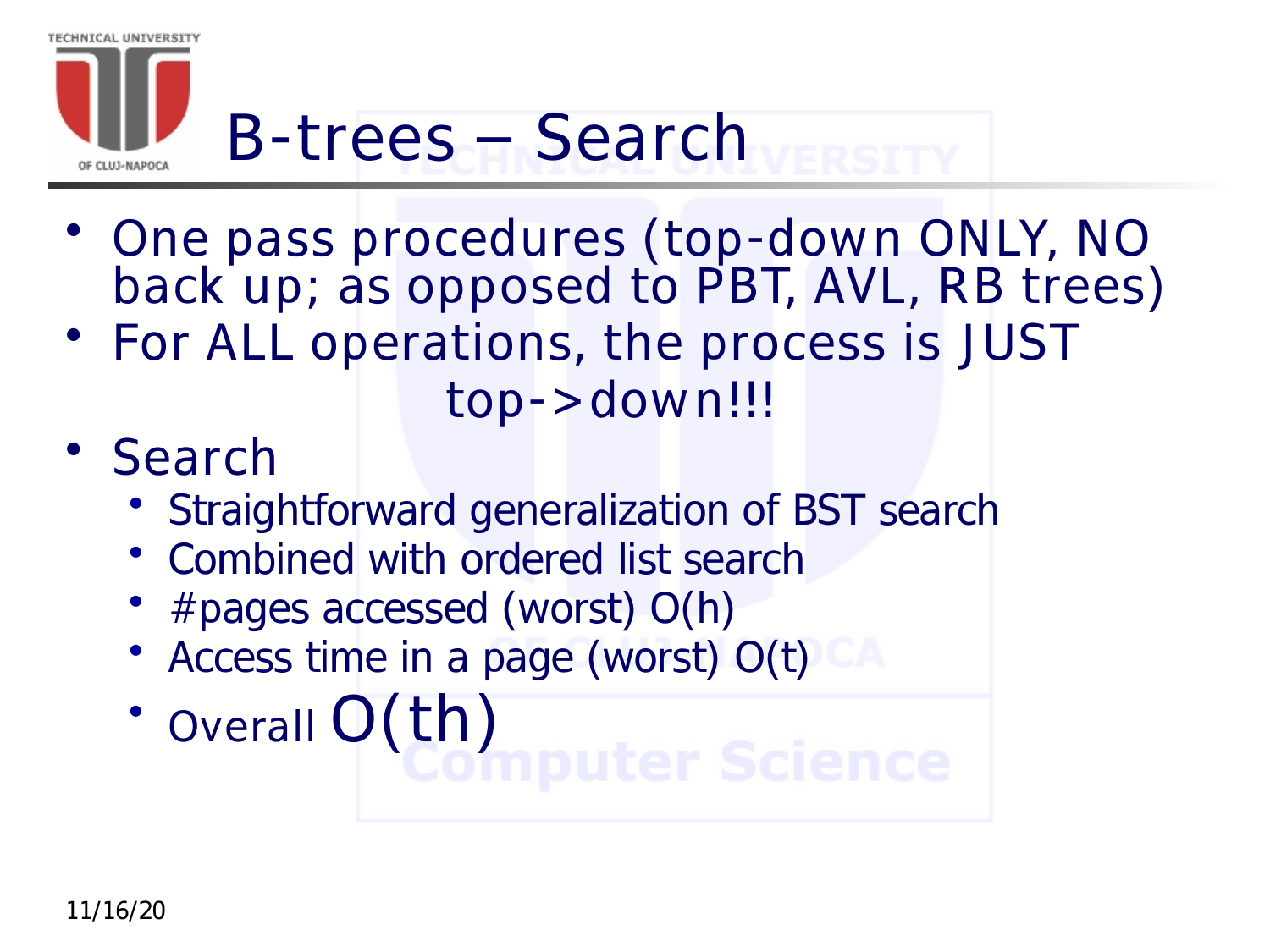

# B-trees – Search
One pass procedures (top-down ONLY, NO back up; as opposed to PBT, AVL, RB trees)
For ALL operations, the process is JUST
			top->down!!!
Search
Straightforward generalization of BST search
Combined with ordered list search
#pages accessed (worst) O(h)
Access time in a page (worst) O(t)
Overall O(th)
11/16/20